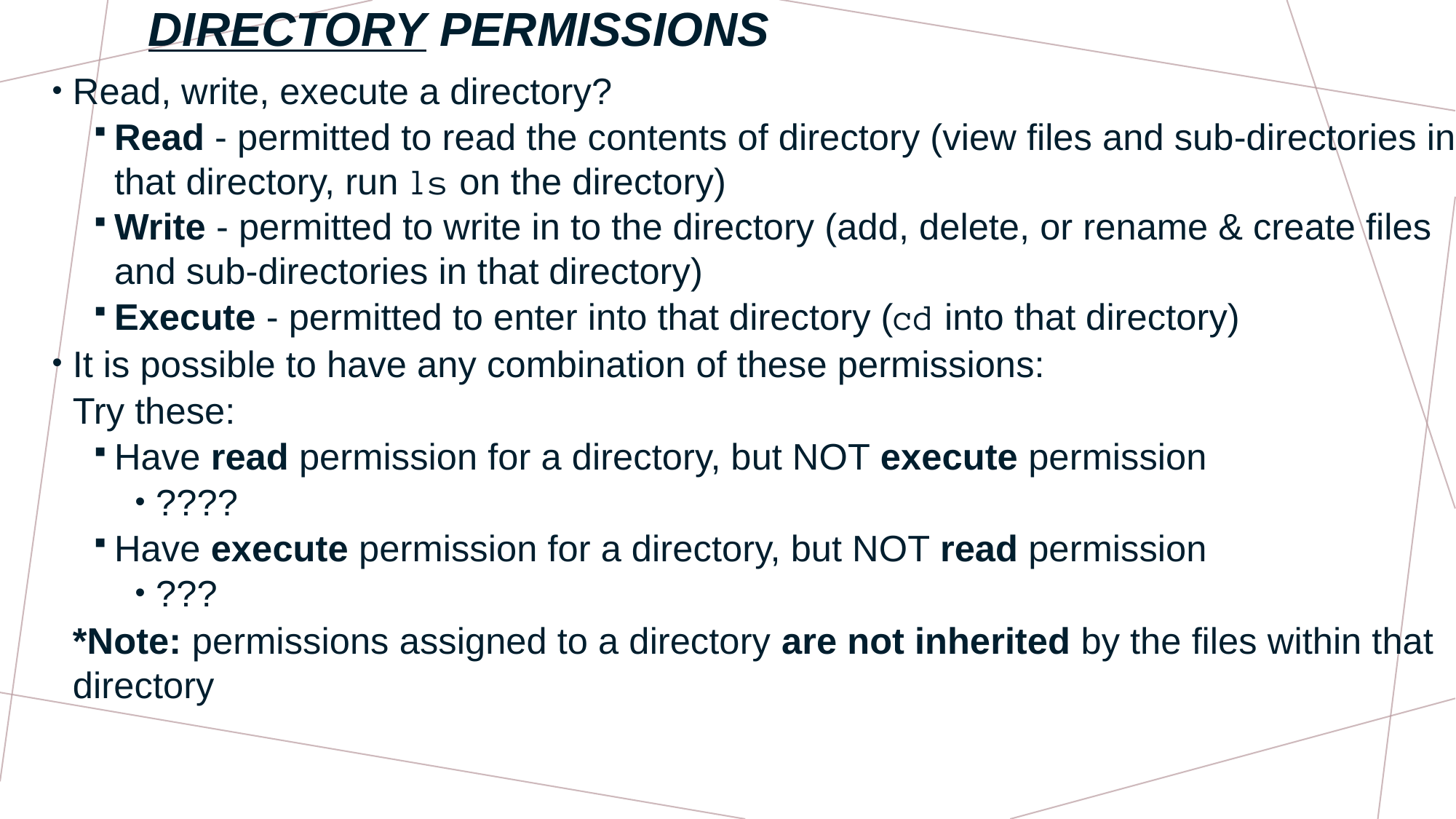

# Directory Permissions
Read, write, execute a directory?
Read - permitted to read the contents of directory (view files and sub-directories in that directory, run ls on the directory)
Write - permitted to write in to the directory (add, delete, or rename & create files and sub-directories in that directory)
Execute - permitted to enter into that directory (cd into that directory)
It is possible to have any combination of these permissions:
Try these:
Have read permission for a directory, but NOT execute permission
????
Have execute permission for a directory, but NOT read permission
???
*Note: permissions assigned to a directory are not inherited by the files within that directory